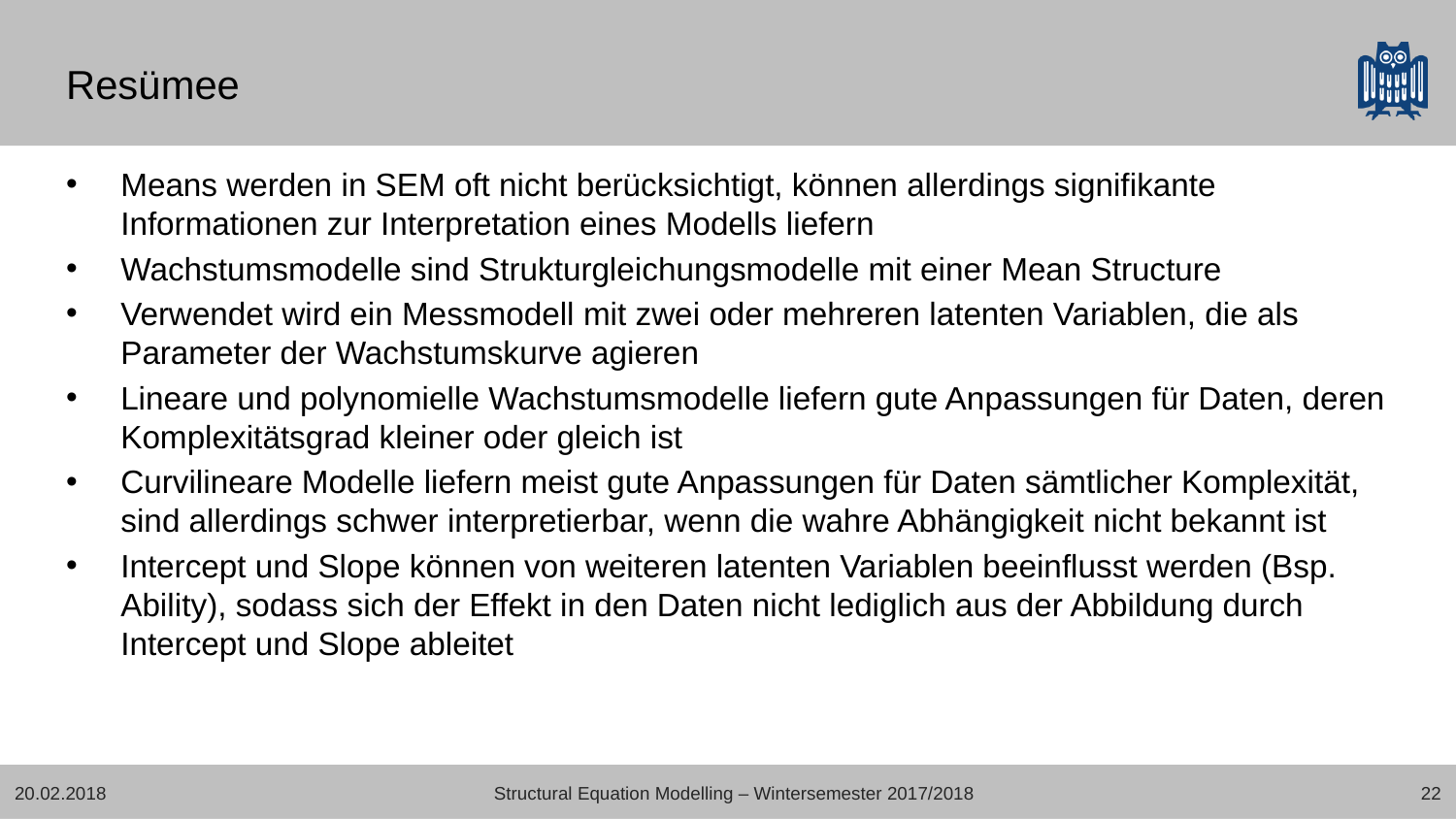

# Resümee
Means werden in SEM oft nicht berücksichtigt, können allerdings signifikante Informationen zur Interpretation eines Modells liefern
Wachstumsmodelle sind Strukturgleichungsmodelle mit einer Mean Structure
Verwendet wird ein Messmodell mit zwei oder mehreren latenten Variablen, die als Parameter der Wachstumskurve agieren
Lineare und polynomielle Wachstumsmodelle liefern gute Anpassungen für Daten, deren Komplexitätsgrad kleiner oder gleich ist
Curvilineare Modelle liefern meist gute Anpassungen für Daten sämtlicher Komplexität, sind allerdings schwer interpretierbar, wenn die wahre Abhängigkeit nicht bekannt ist
Intercept und Slope können von weiteren latenten Variablen beeinflusst werden (Bsp. Ability), sodass sich der Effekt in den Daten nicht lediglich aus der Abbildung durch Intercept und Slope ableitet
20.02.2018
Structural Equation Modelling – Wintersemester 2017/2018
22